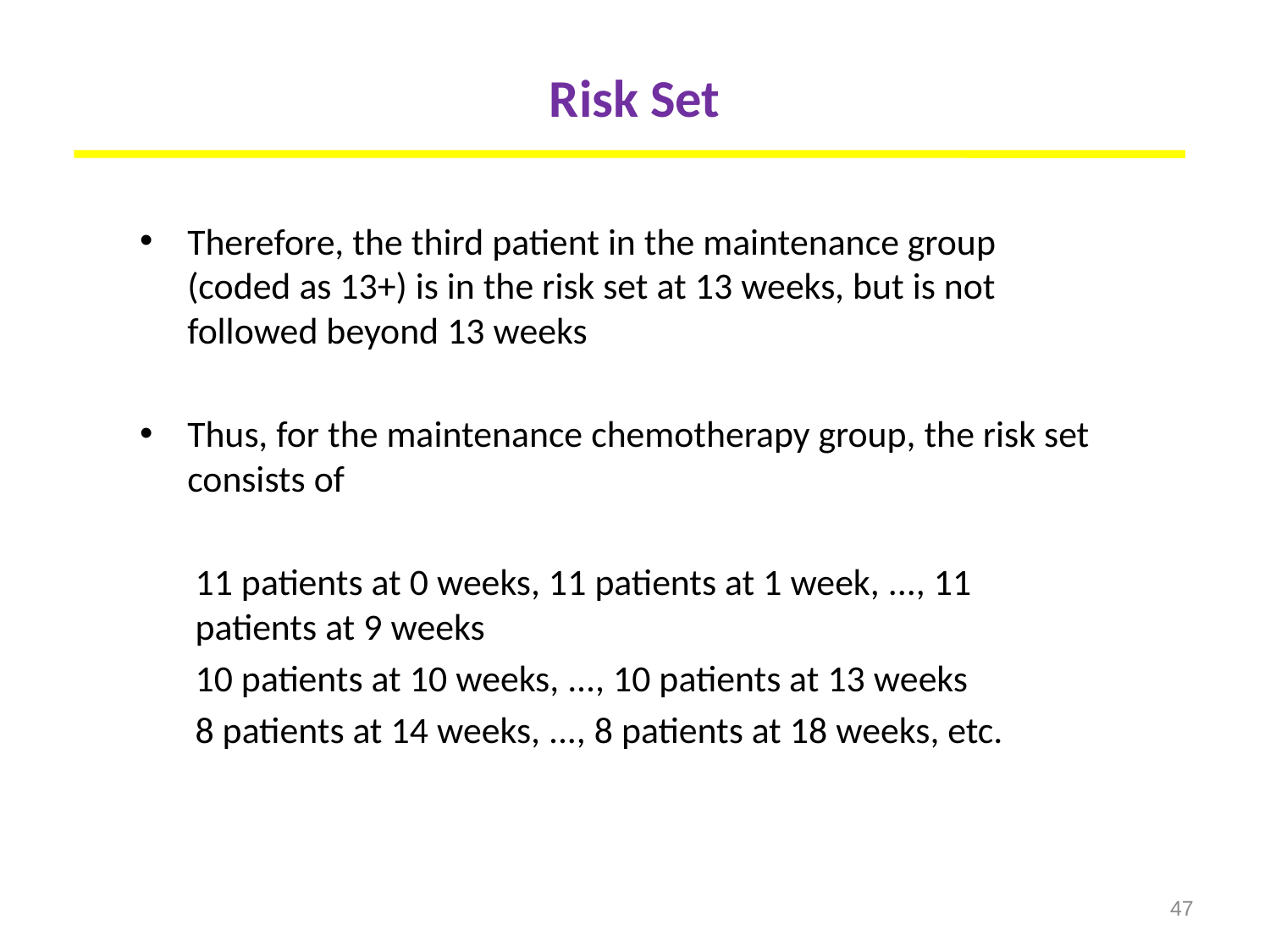

# Risk Set

Therefore, the third patient in the maintenance group (coded as 13+) is in the risk set at 13 weeks, but is not followed beyond 13 weeks

Thus, for the maintenance chemotherapy group, the risk set consists of

11 patients at 0 weeks, 11 patients at 1 week, ..., 11 patients at 9 weeks
10 patients at 10 weeks, ..., 10 patients at 13 weeks
8 patients at 14 weeks, ..., 8 patients at 18 weeks, etc.
47